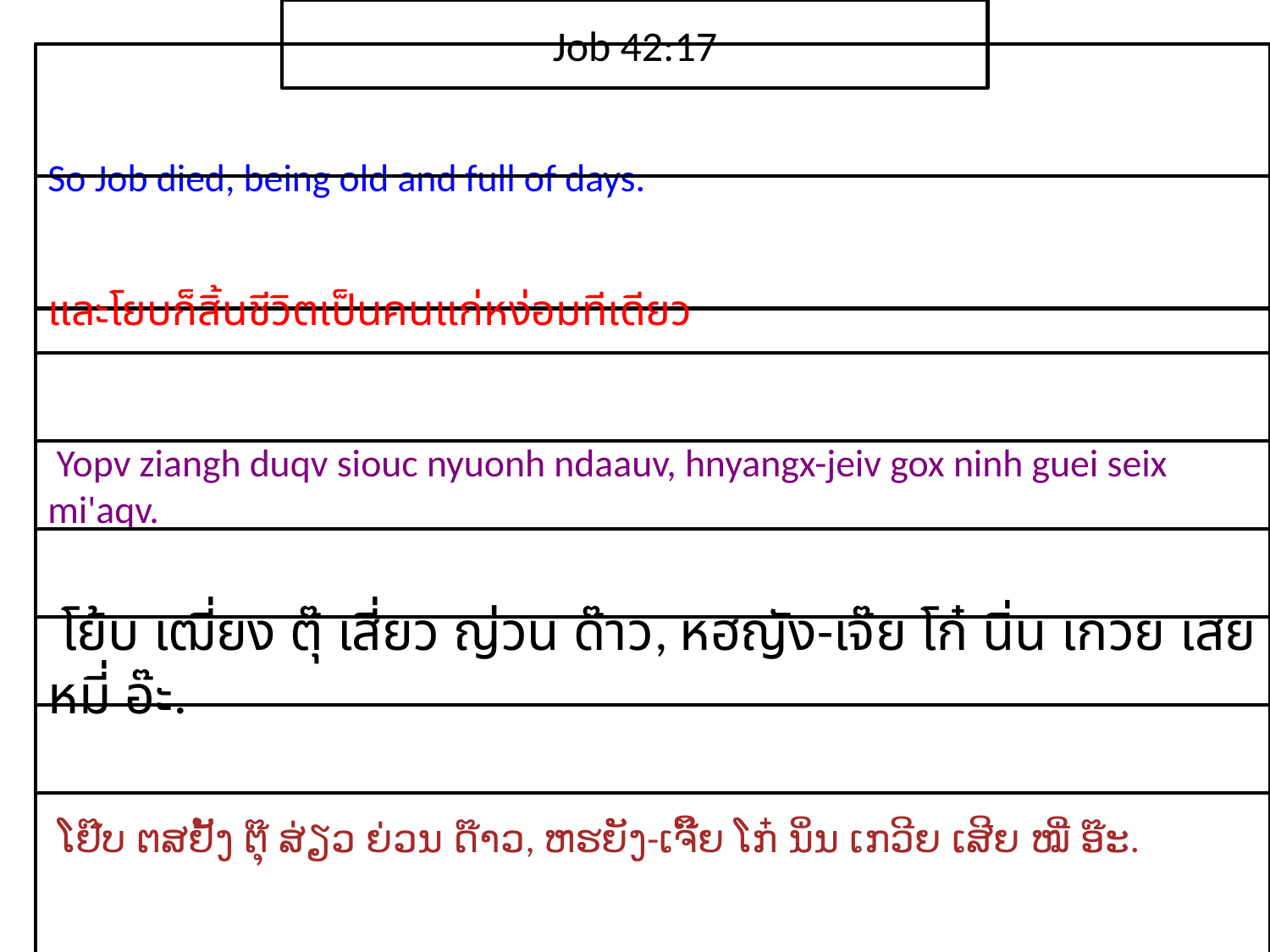

Job 42:17
So Job died, being old and full of days.
และ​โยบ​ก็​สิ้นชีวิต​เป็น​คน​แก่​หง่อม​ทีเดียว​
 Yopv ziangh duqv siouc nyuonh ndaauv, hnyangx-jeiv gox ninh guei seix mi'aqv.
 โย้บ เฒี่ยง ตุ๊ เสี่ยว ญ่วน ด๊าว, หฮญัง-เจ๊ย โก๋ นิ่น เกวย เสย หมี่ อ๊ะ.
 ໂຢ໊ບ ຕສຢັ້ງ ຕຸ໊ ສ່ຽວ ຍ່ວນ ດ໊າວ, ຫຮຍັງ-ເຈີ໊ຍ ໂກ໋ ນິ່ນ ເກວີຍ ເສີຍ ໝີ່ ອ໊ະ.